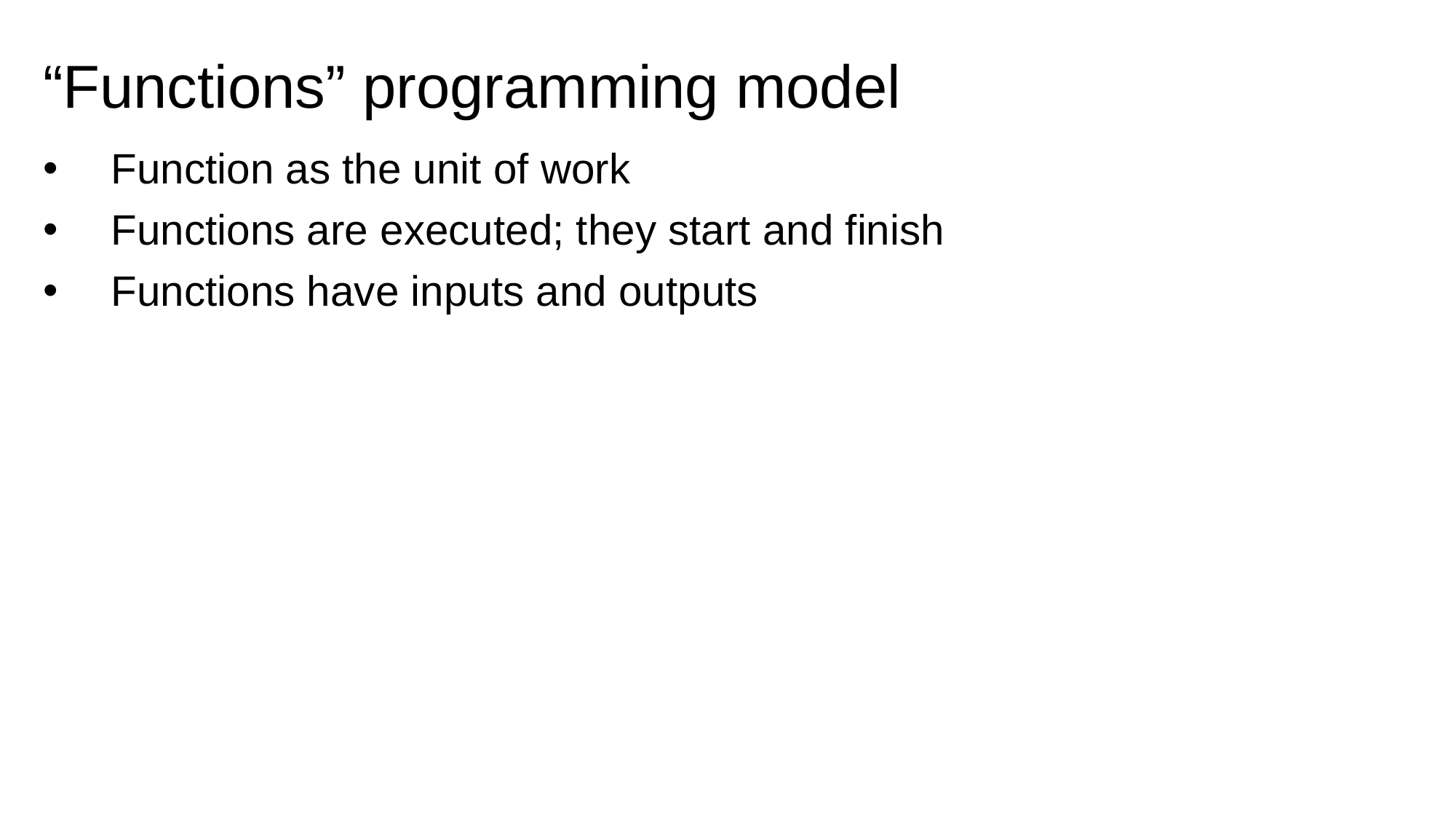

# “Functions” programming model
Function as the unit of work
Functions are executed; they start and finish
Functions have inputs and outputs